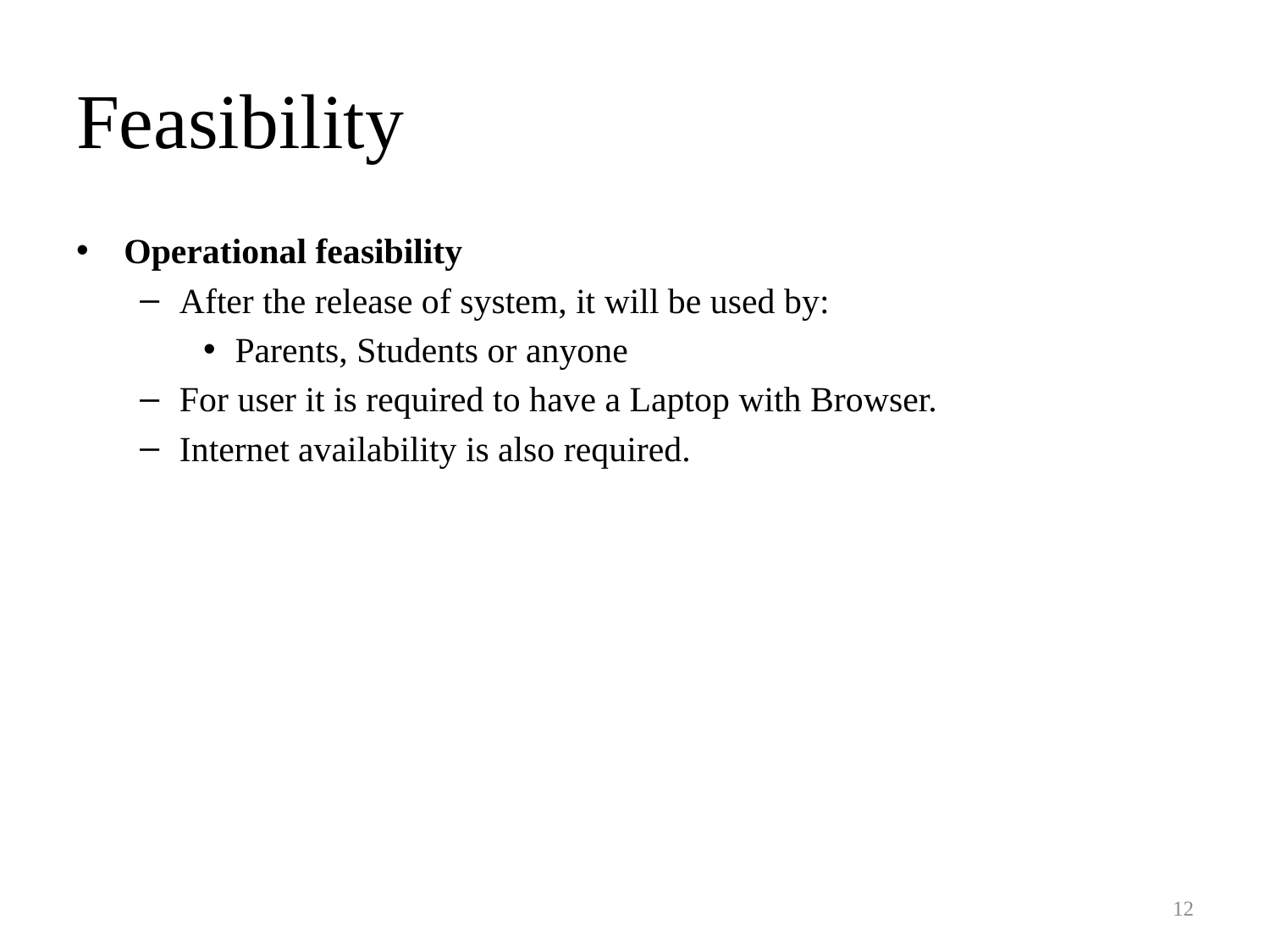

# Feasibility
Operational feasibility
After the release of system, it will be used by:
Parents, Students or anyone
For user it is required to have a Laptop with Browser.
Internet availability is also required.

12